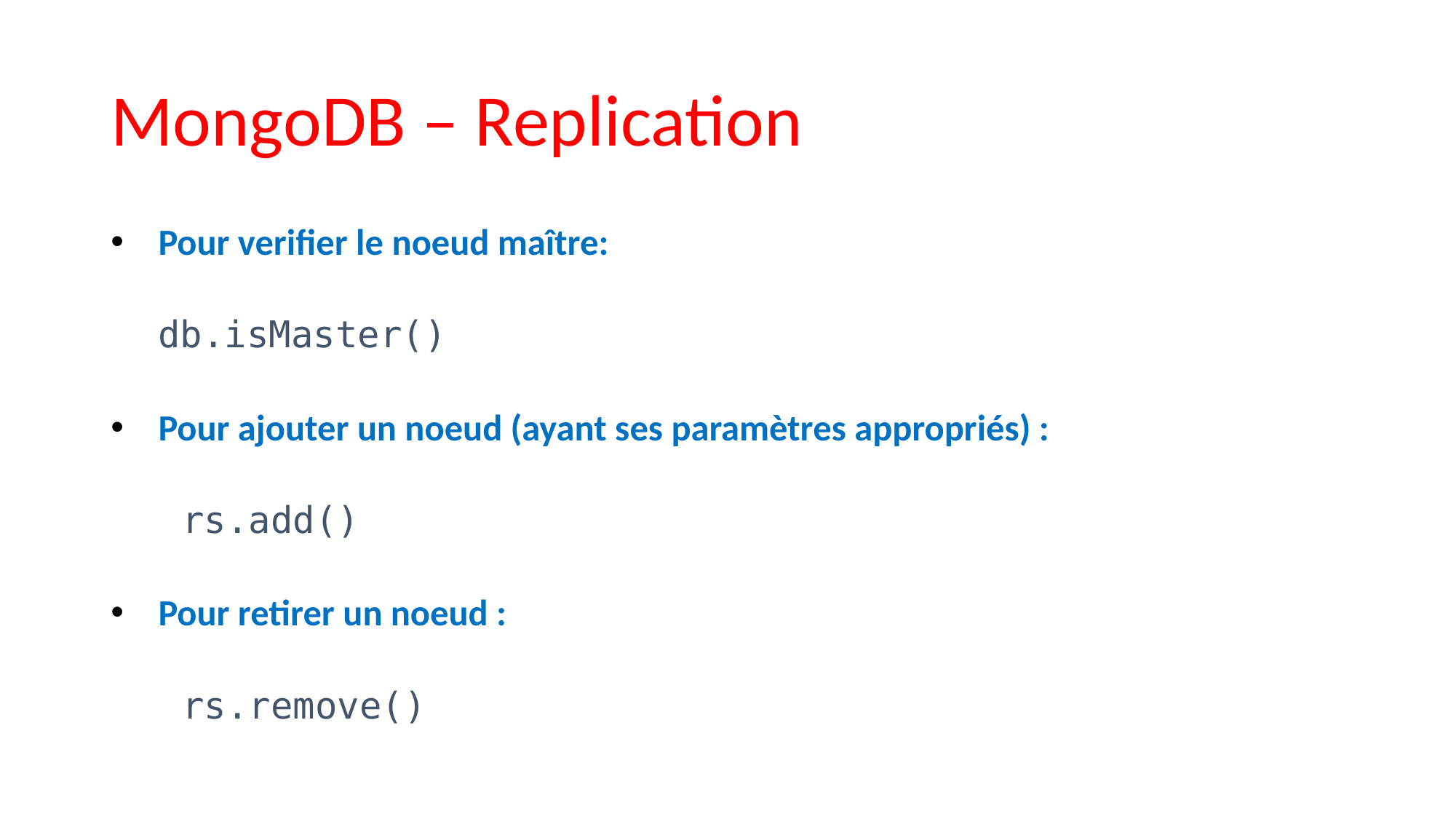

MongoDB – Replication
Pour verifier le noeud maître:

db.isMaster()

Pour ajouter un noeud (ayant ses paramètres appropriés) :

rs.add()

Pour retirer un noeud :

rs.remove()